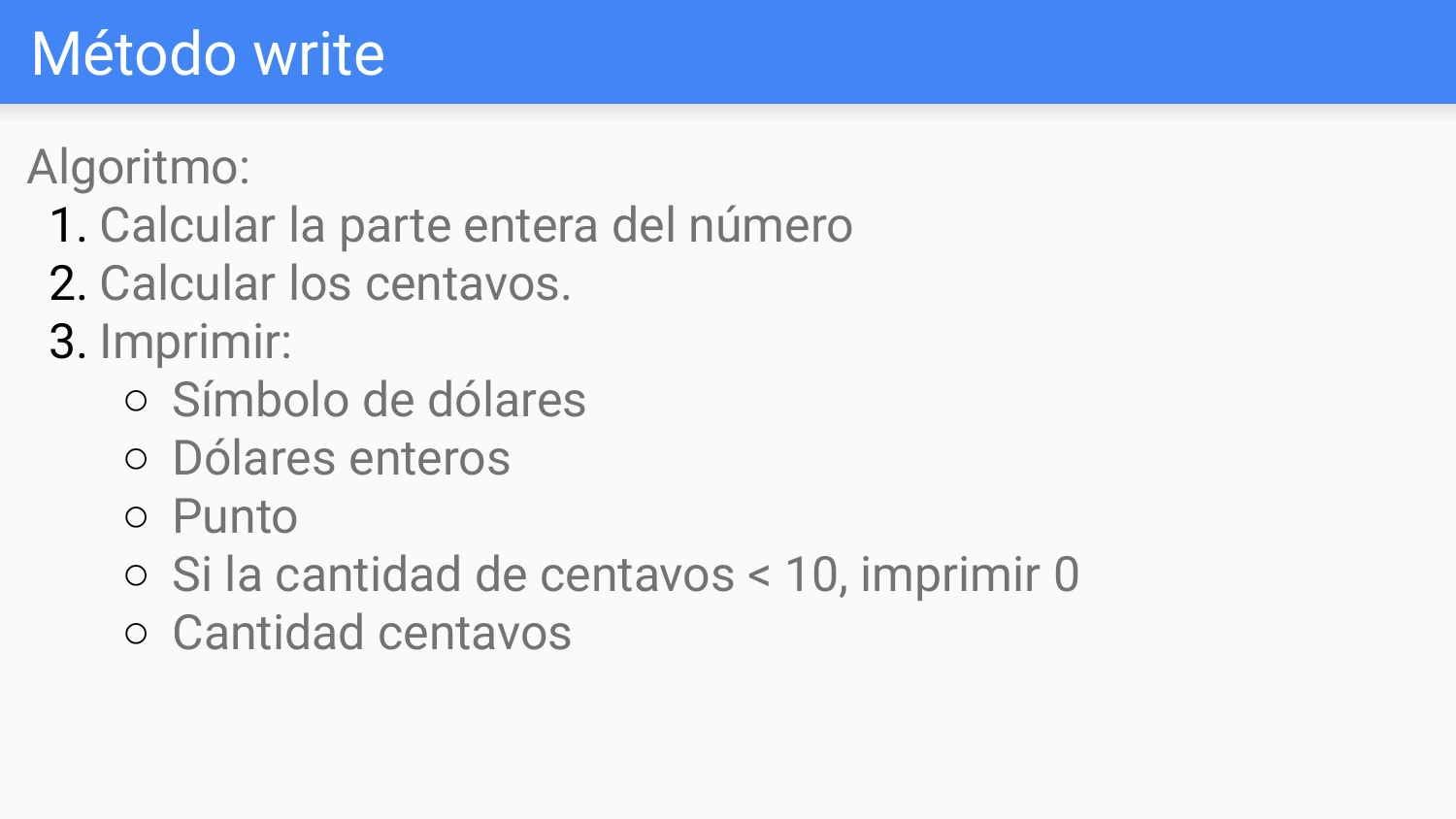

# Método write
Algoritmo:
Calcular la parte entera del número
Calcular los centavos.
Imprimir:
Símbolo de dólares
Dólares enteros
Punto
Si la cantidad de centavos < 10, imprimir 0
Cantidad centavos